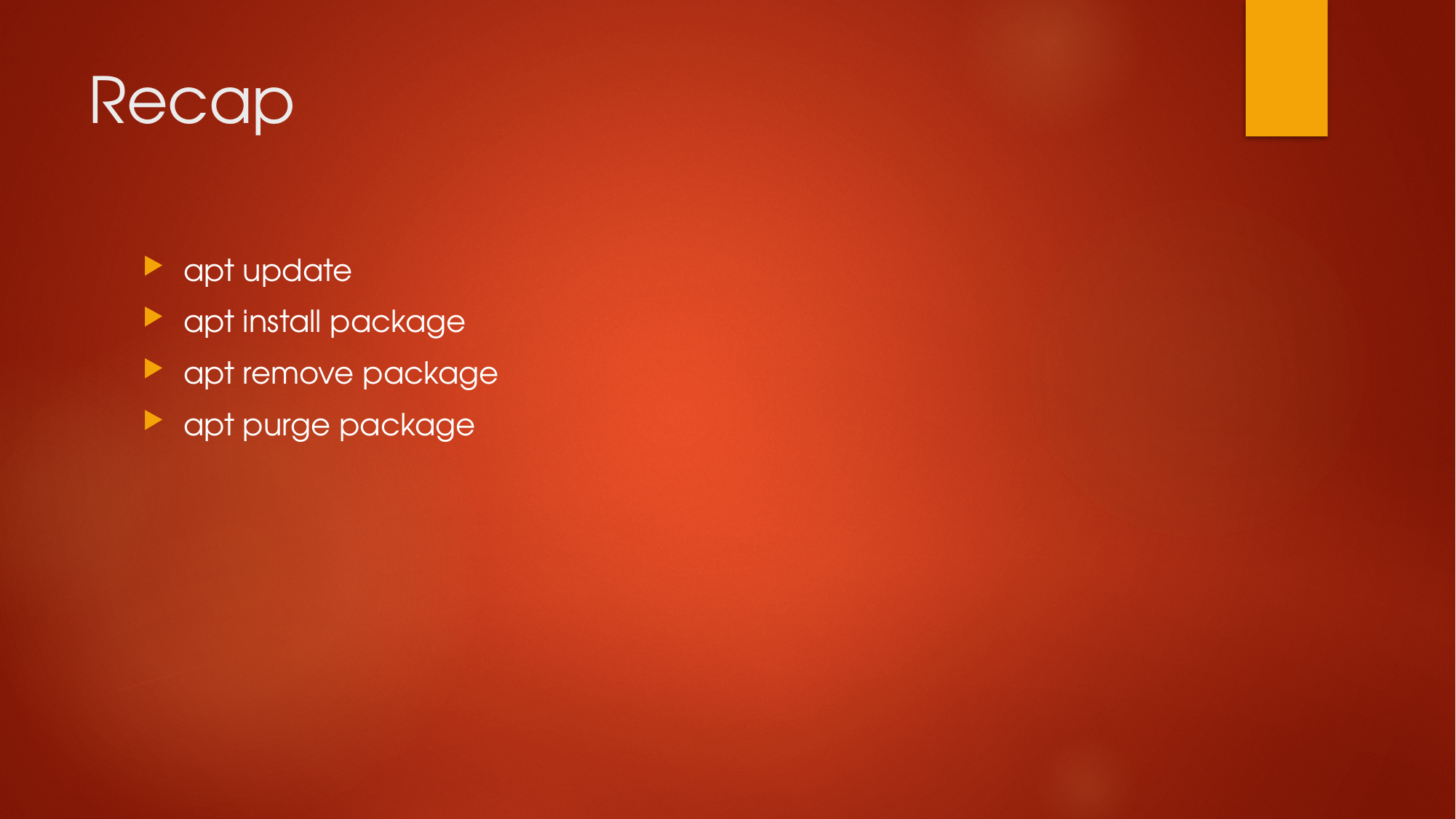

# Recap
apt update
apt install package
apt remove package
apt purge package